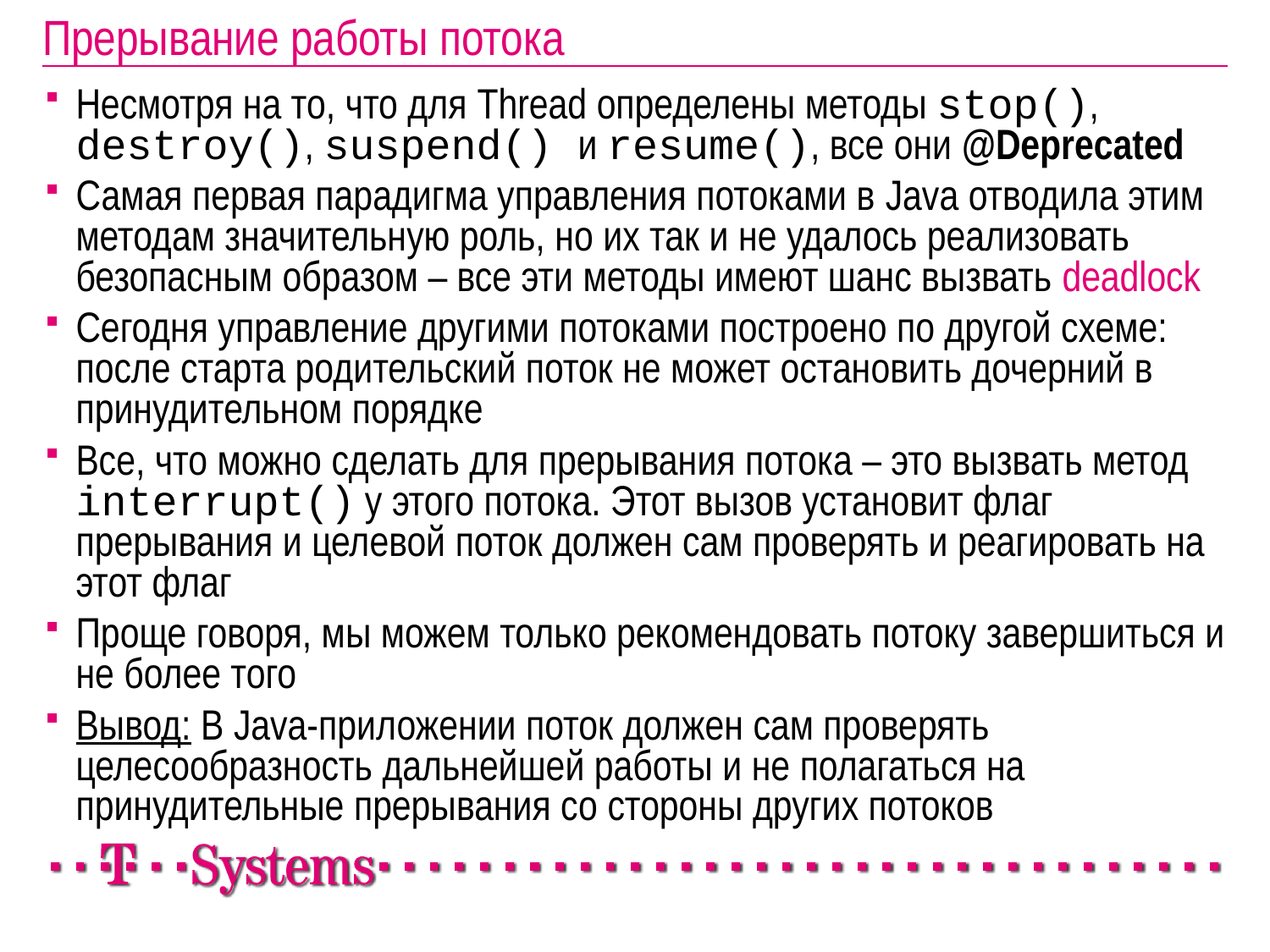

Прерывание работы потока
Несмотря на то, что для Thread определены методы stop(), destroy(), suspend() и resume(), все они @Deprecated
Самая первая парадигма управления потоками в Java отводила этим методам значительную роль, но их так и не удалось реализовать безопасным образом – все эти методы имеют шанс вызвать deadlock
Сегодня управление другими потоками построено по другой схеме: после старта родительский поток не может остановить дочерний в принудительном порядке
Все, что можно сделать для прерывания потока – это вызвать метод interrupt() у этого потока. Этот вызов установит флаг прерывания и целевой поток должен сам проверять и реагировать на этот флаг
Проще говоря, мы можем только рекомендовать потоку завершиться и не более того
Вывод: В Java-приложении поток должен сам проверять целесообразность дальнейшей работы и не полагаться на принудительные прерывания со стороны других потоков